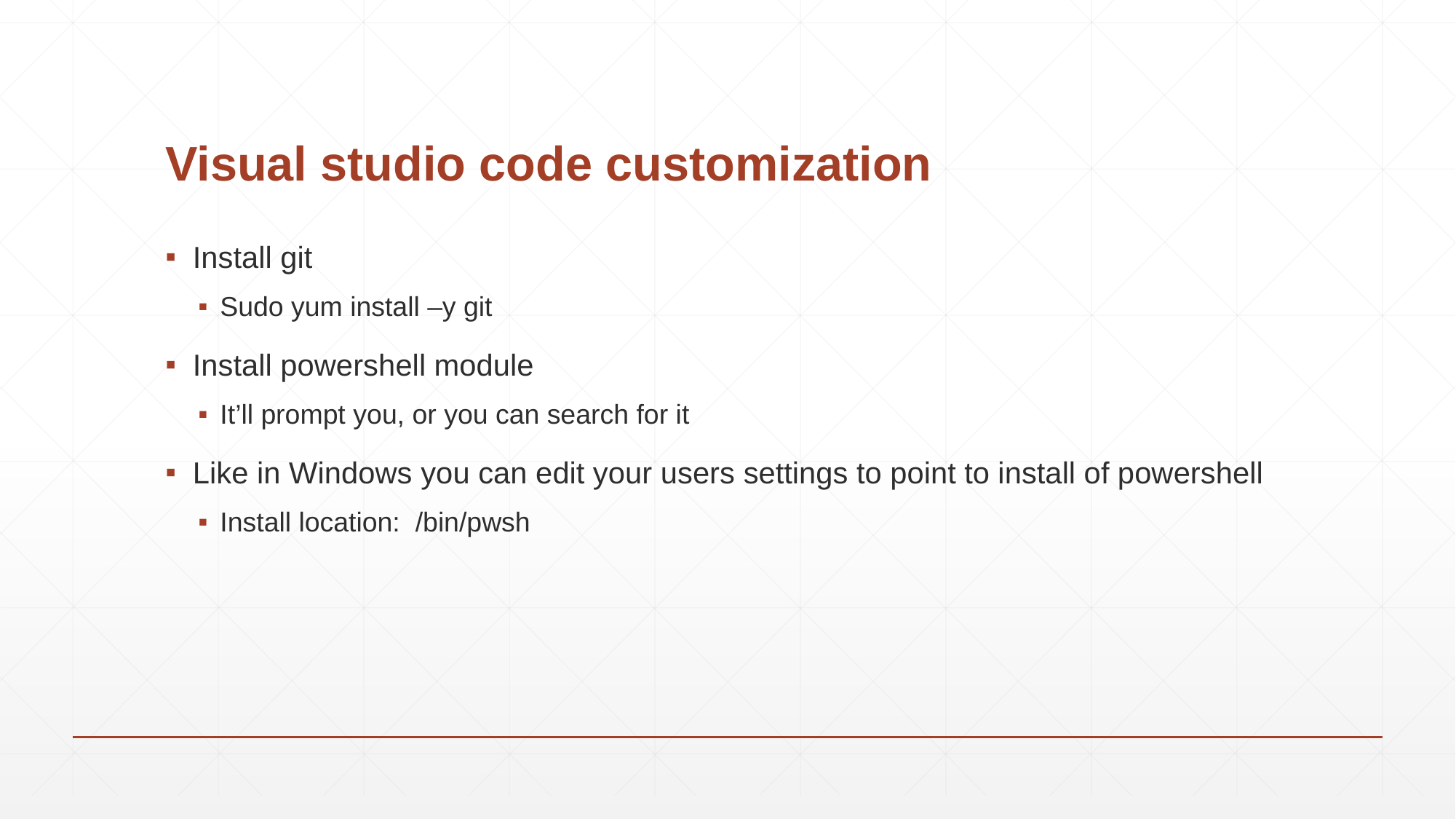

# Visual studio code customization
Install git
Sudo yum install –y git
Install powershell module
It’ll prompt you, or you can search for it
Like in Windows you can edit your users settings to point to install of powershell
Install location:  /bin/pwsh